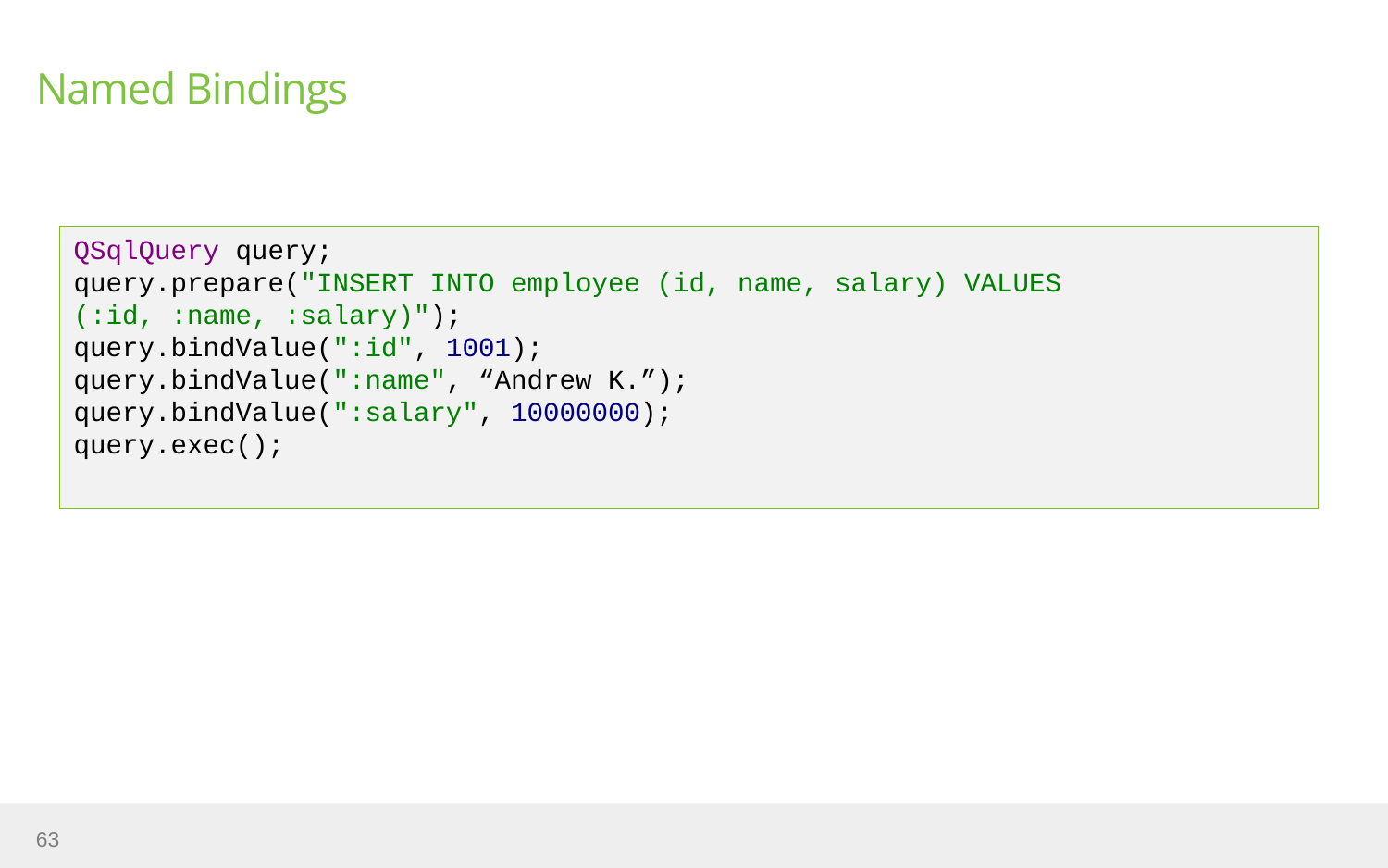

# Named Bindings
QSqlQuery query;
query.prepare("INSERT INTO employee (id, name, salary) VALUES (:id, :name, :salary)");
query.bindValue(":id", 1001);
query.bindValue(":name", “Andrew K.”);
query.bindValue(":salary", 10000000);
query.exec();
63